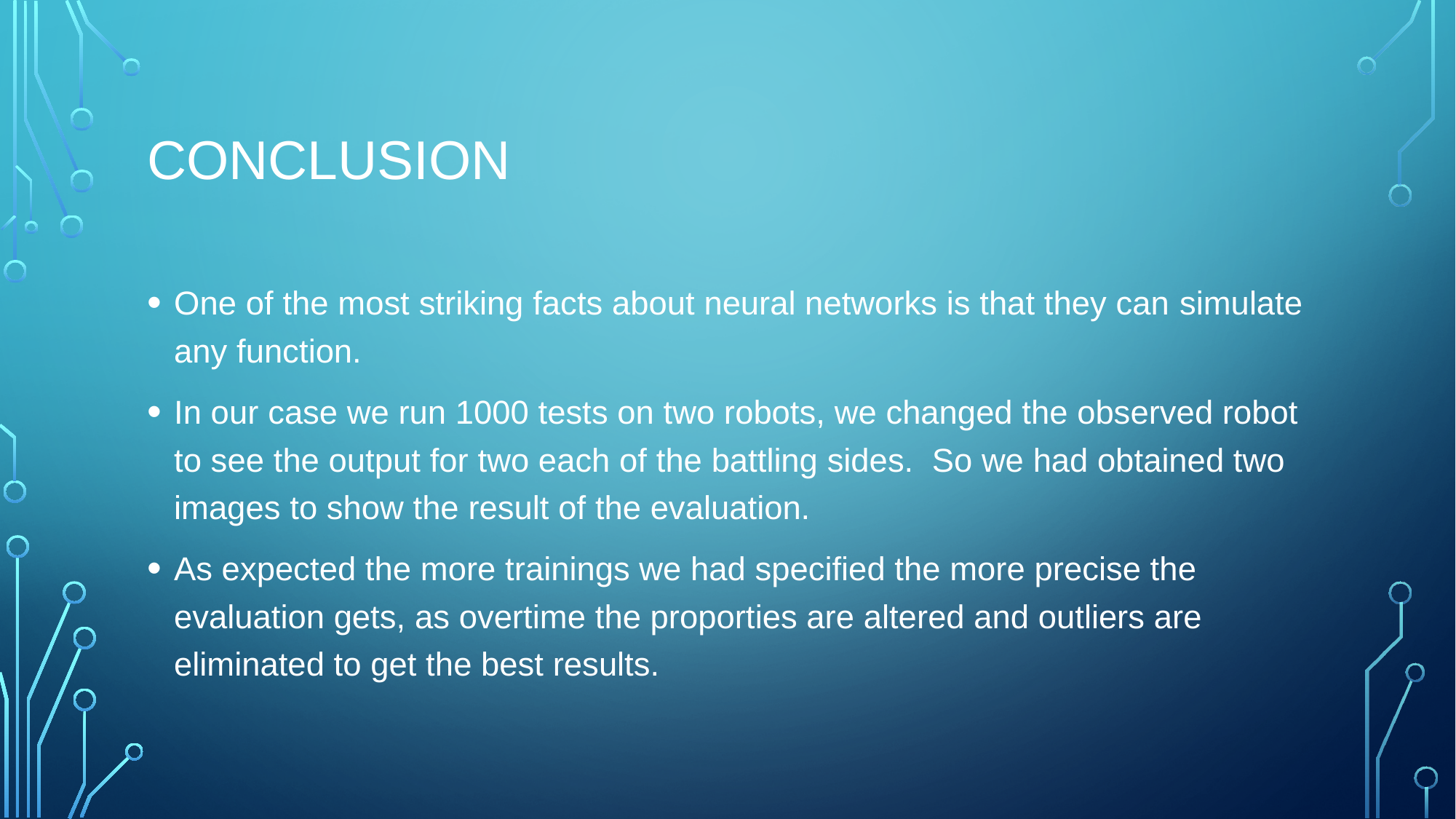

# Conclusion
One of the most striking facts about neural networks is that they can simulate any function.
In our case we run 1000 tests on two robots, we changed the observed robot to see the output for two each of the battling sides.  So we had obtained two images to show the result of the evaluation.
As expected the more trainings we had specified the more precise the evaluation gets, as overtime the proporties are altered and outliers are eliminated to get the best results.